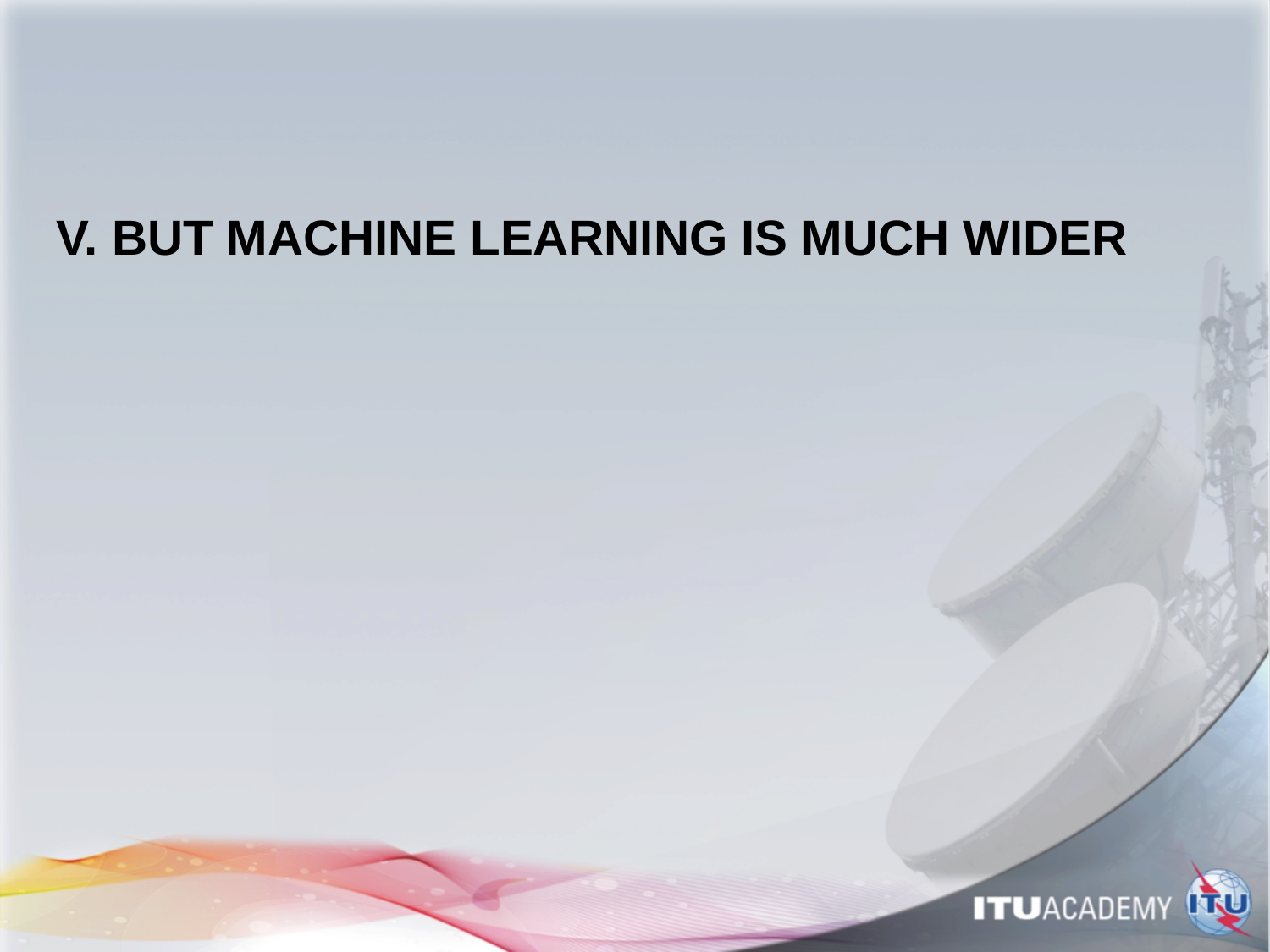

# V. BUT MACHINE LEARNING IS MUCH WIDER